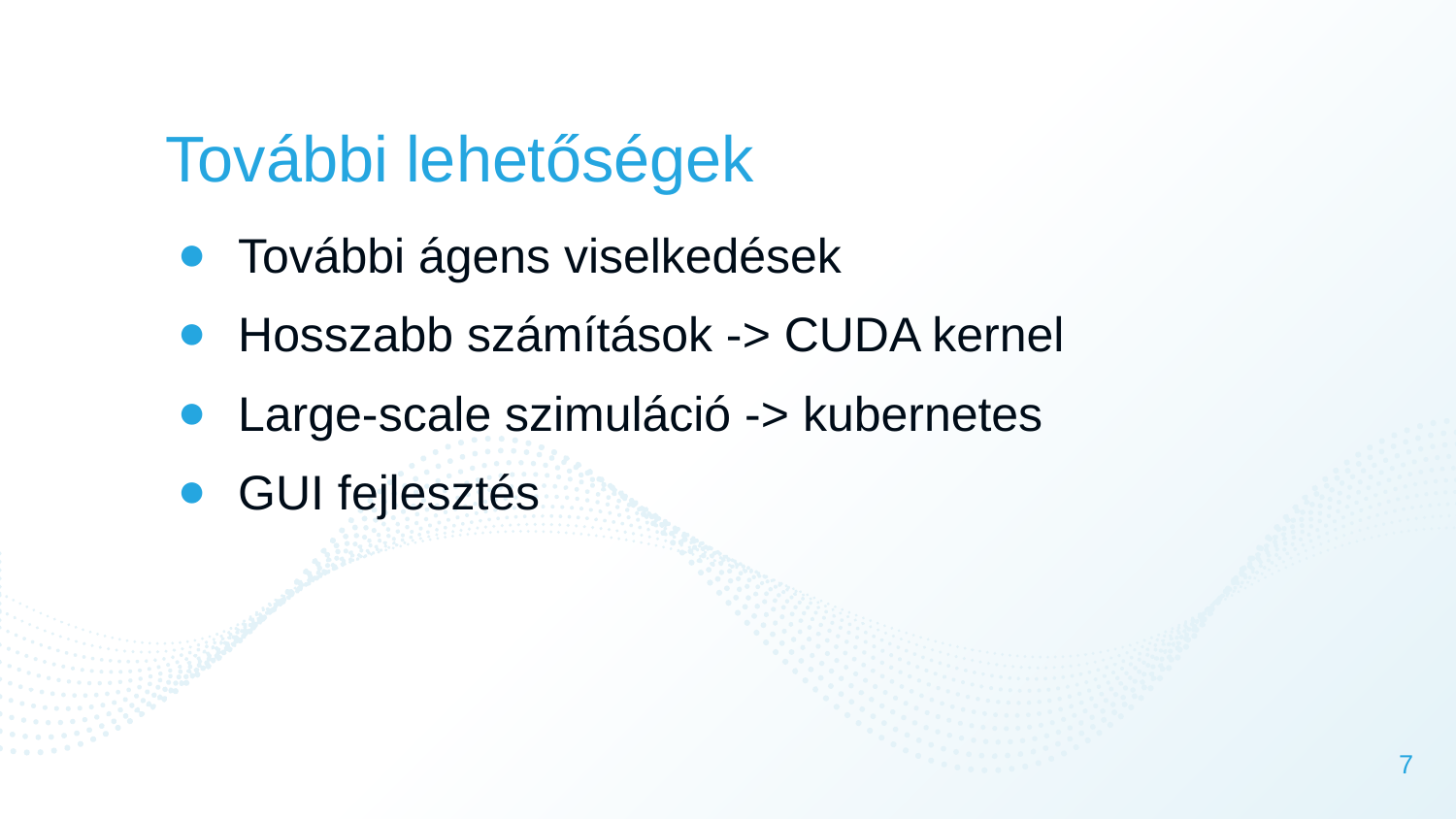

# További lehetőségek
További ágens viselkedések
Hosszabb számítások -> CUDA kernel
Large-scale szimuláció -> kubernetes
GUI fejlesztés

7